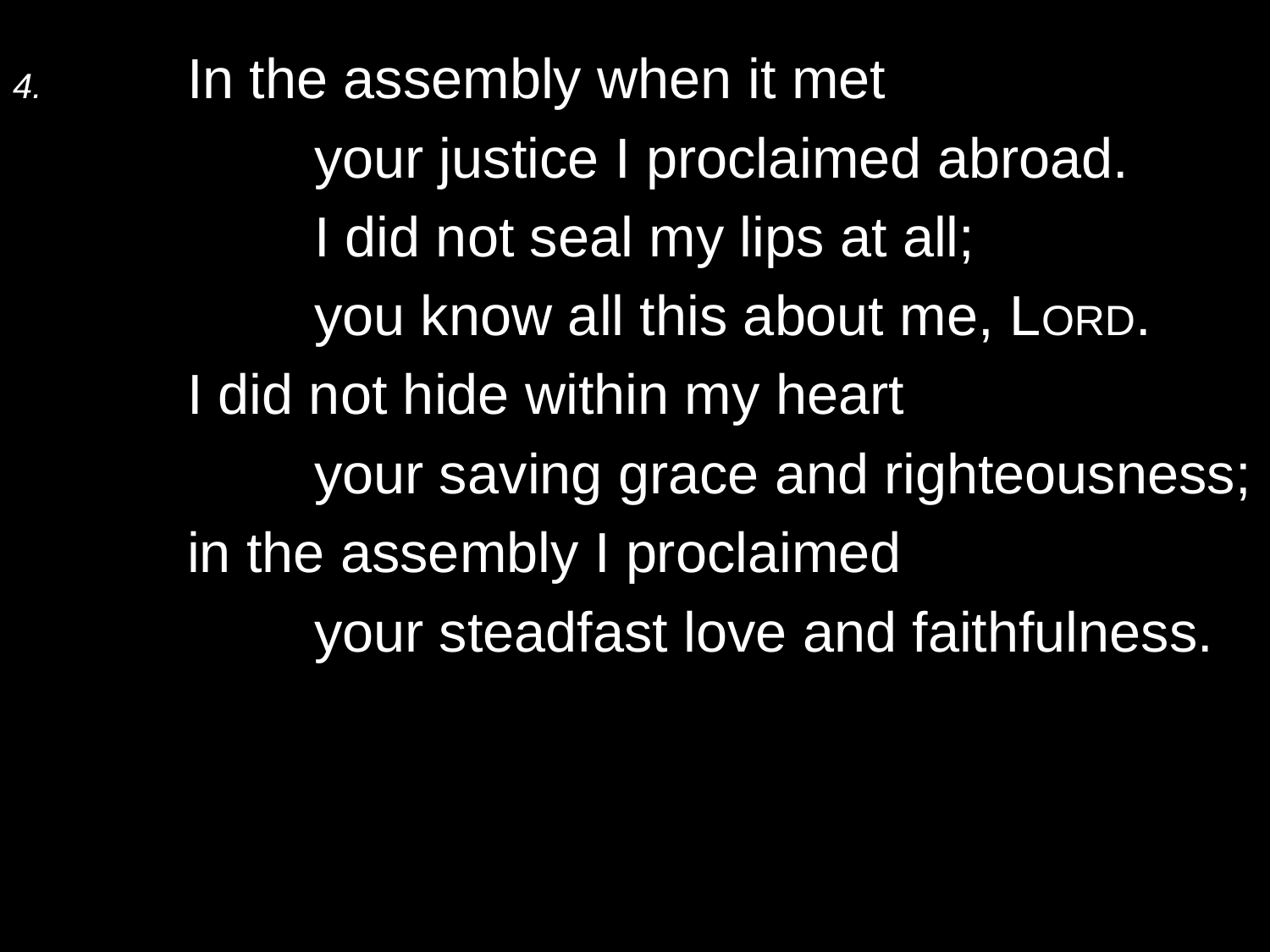

4.	In the assembly when it met
		your justice I proclaimed abroad.
		I did not seal my lips at all;
		you know all this about me, Lord.
	I did not hide within my heart
		your saving grace and righteousness;
	in the assembly I proclaimed
		your steadfast love and faithfulness.